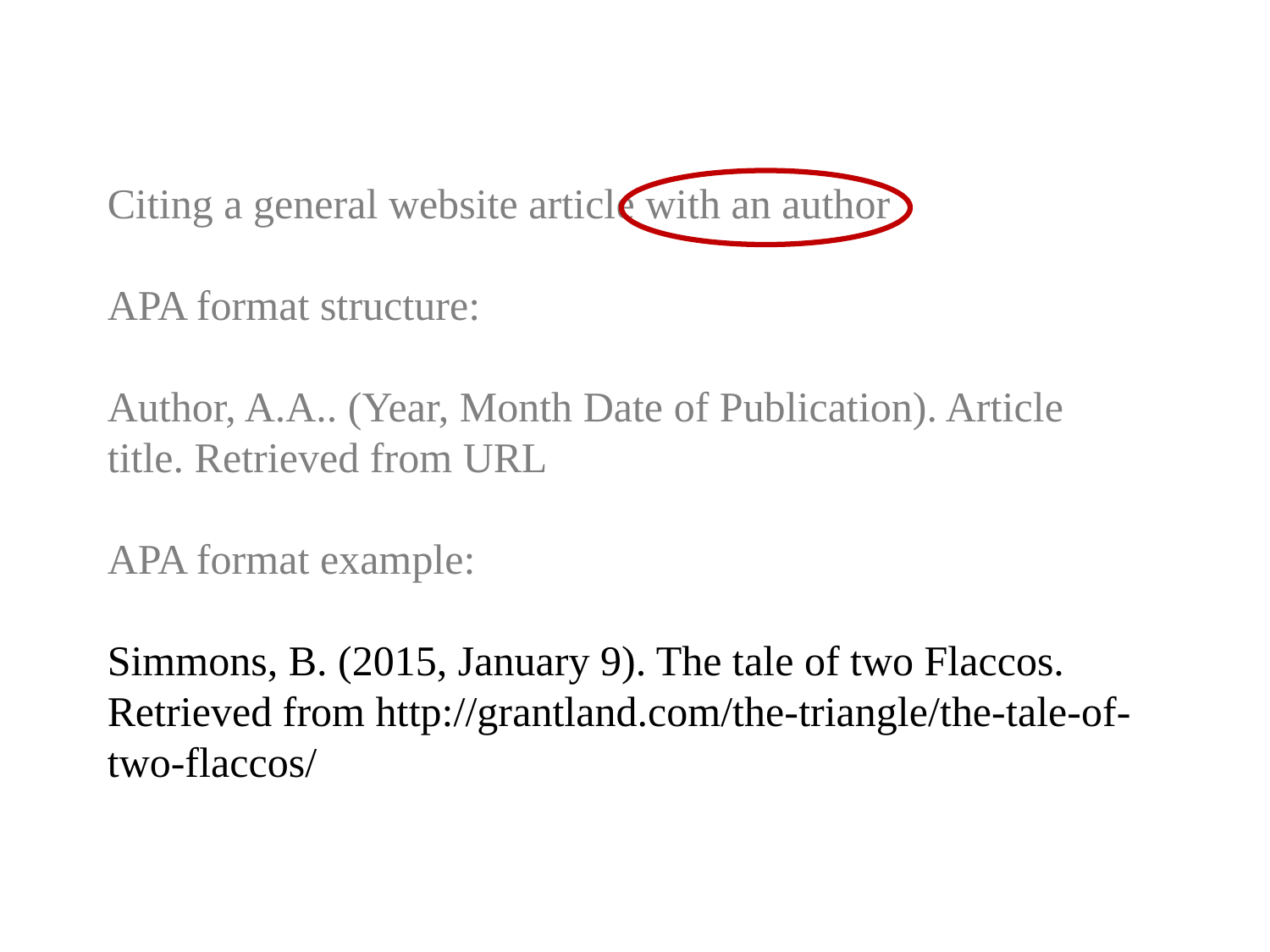

Citing a general website article with an author

APA format structure:

Author, A.A.. (Year, Month Date of Publication). Article title. Retrieved from URL

APA format example:

Simmons, B. (2015, January 9). The tale of two Flaccos. Retrieved from http://grantland.com/the-triangle/the-tale-of-two-flaccos/

http://www.bibme.org/citation-guide/apa/website/